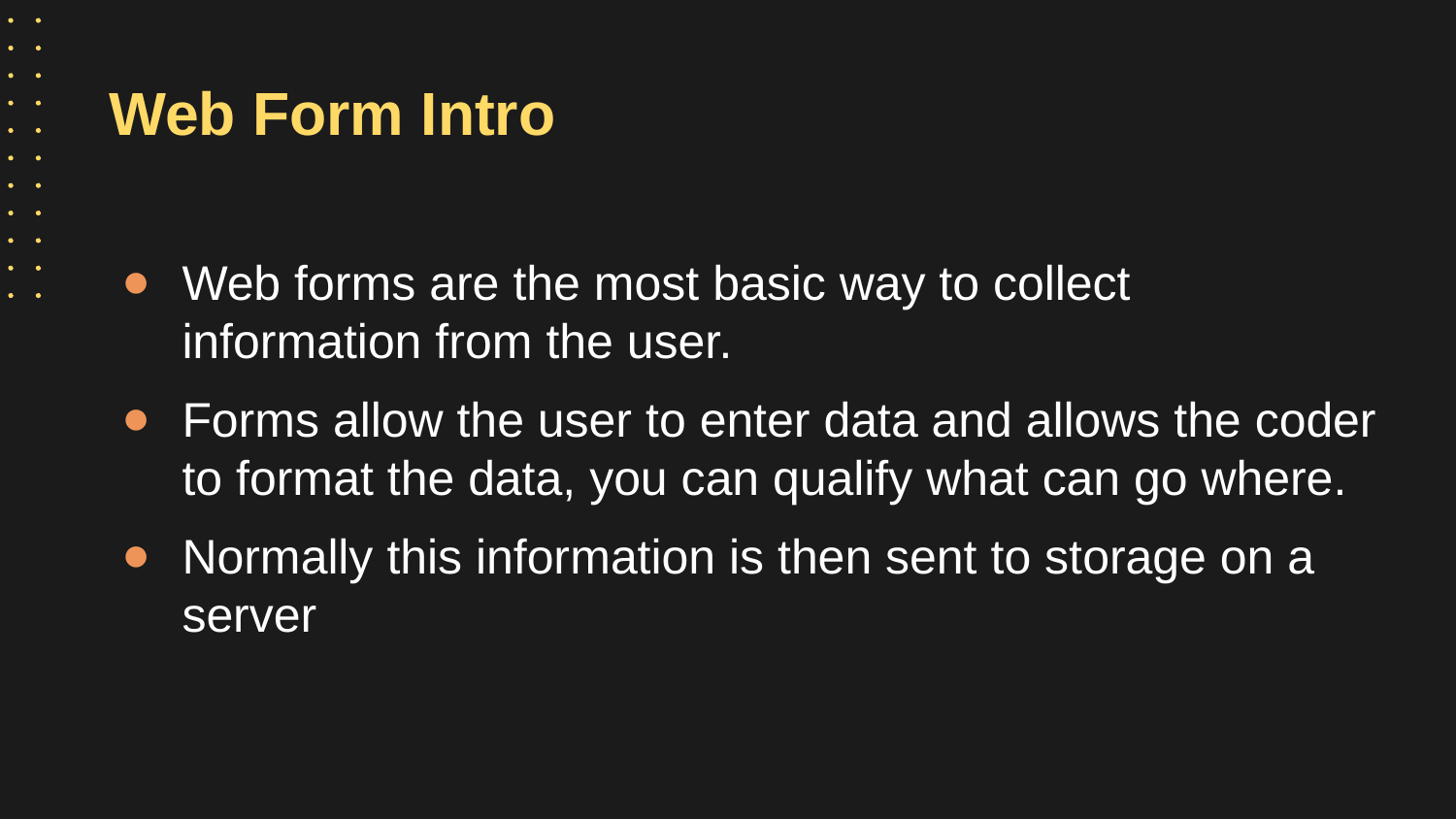

# Web Form Intro
Web forms are the most basic way to collect information from the user.
Forms allow the user to enter data and allows the coder to format the data, you can qualify what can go where.
Normally this information is then sent to storage on a server